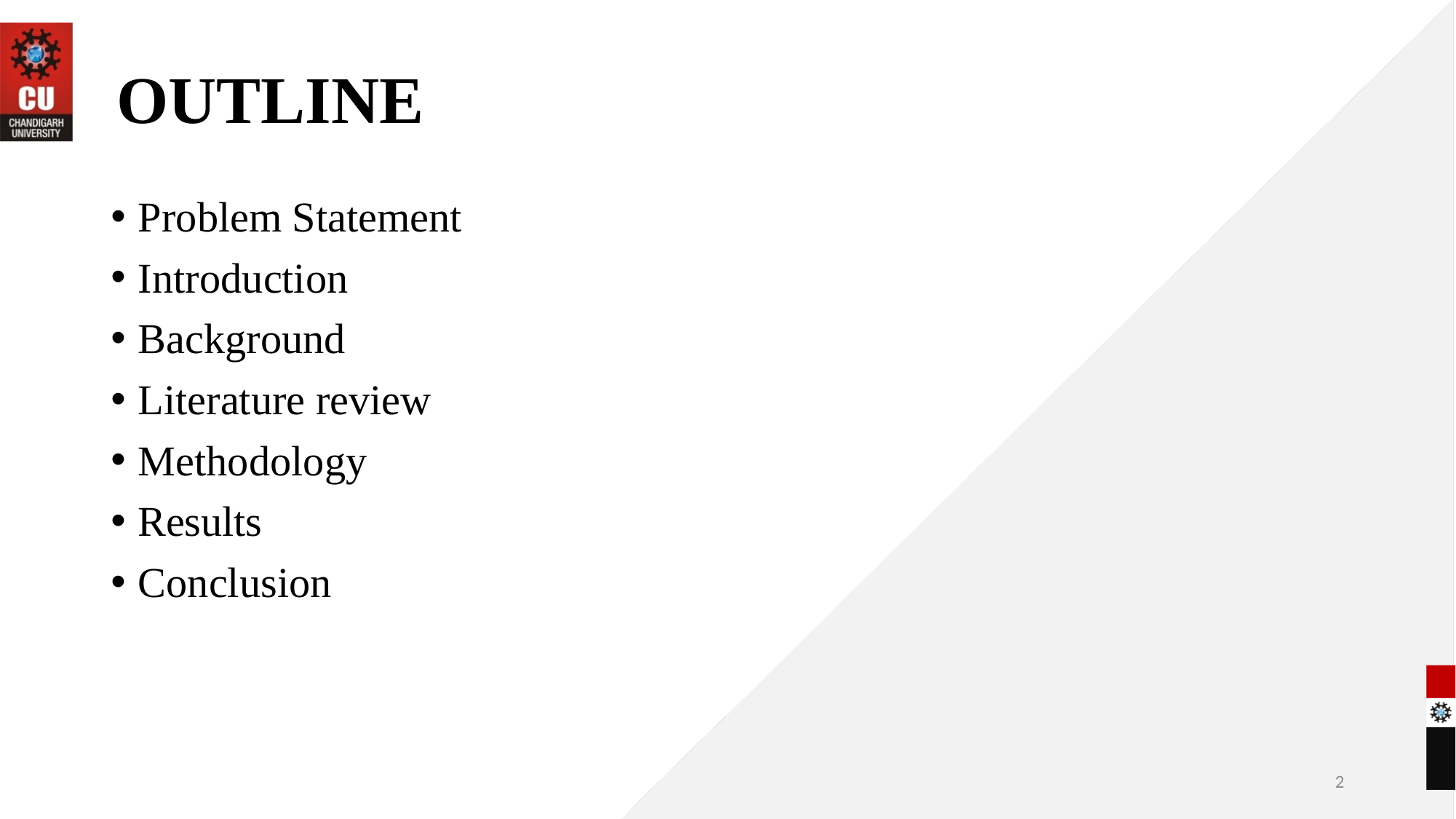

# OUTLINE
Problem Statement
Introduction
Background
Literature review
Methodology
Results
Conclusion
2